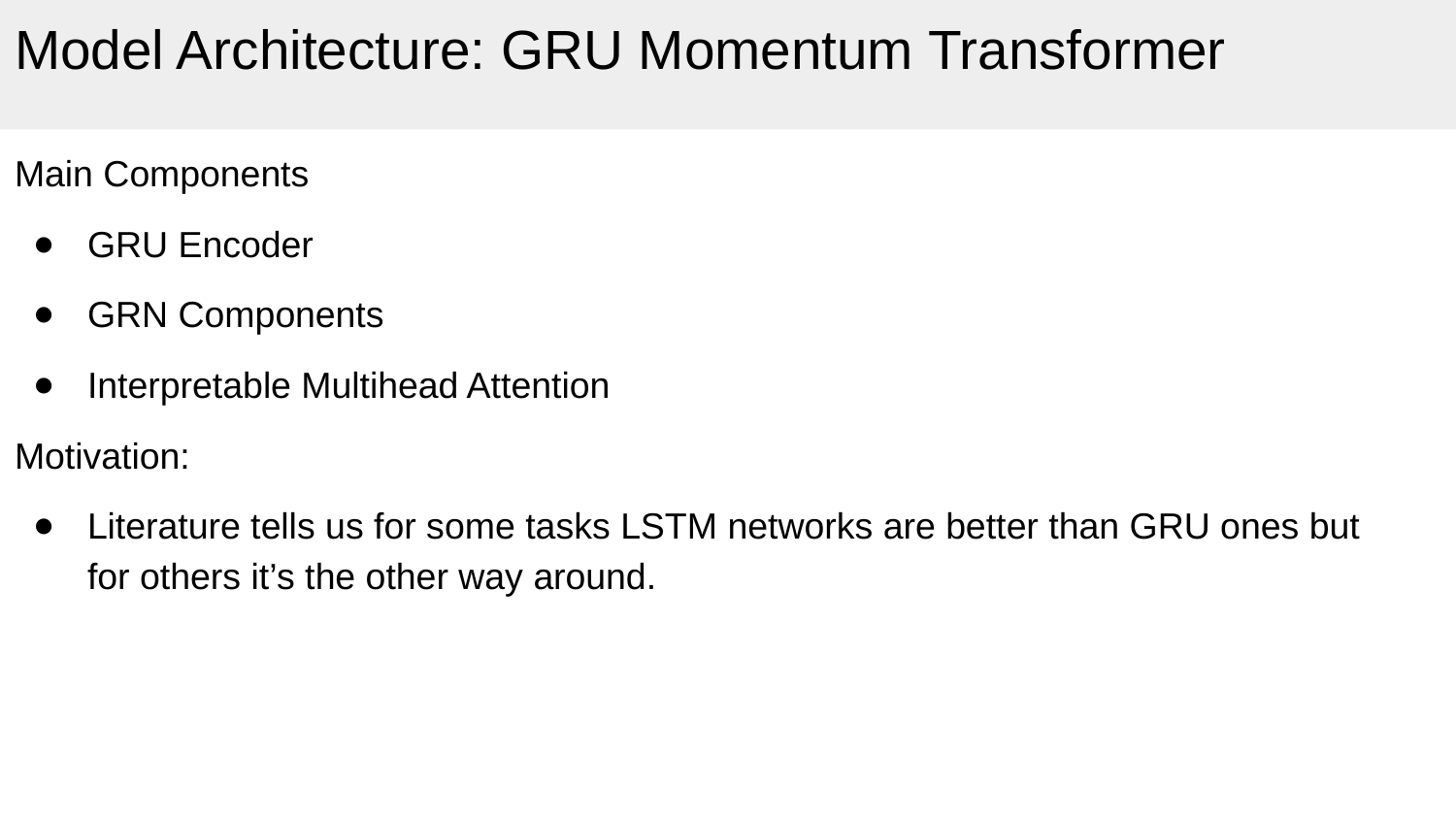

# Model Architecture: GRU Momentum Transformer
Main Components
GRU Encoder
GRN Components
Interpretable Multihead Attention
Motivation:
Literature tells us for some tasks LSTM networks are better than GRU ones but for others it’s the other way around.